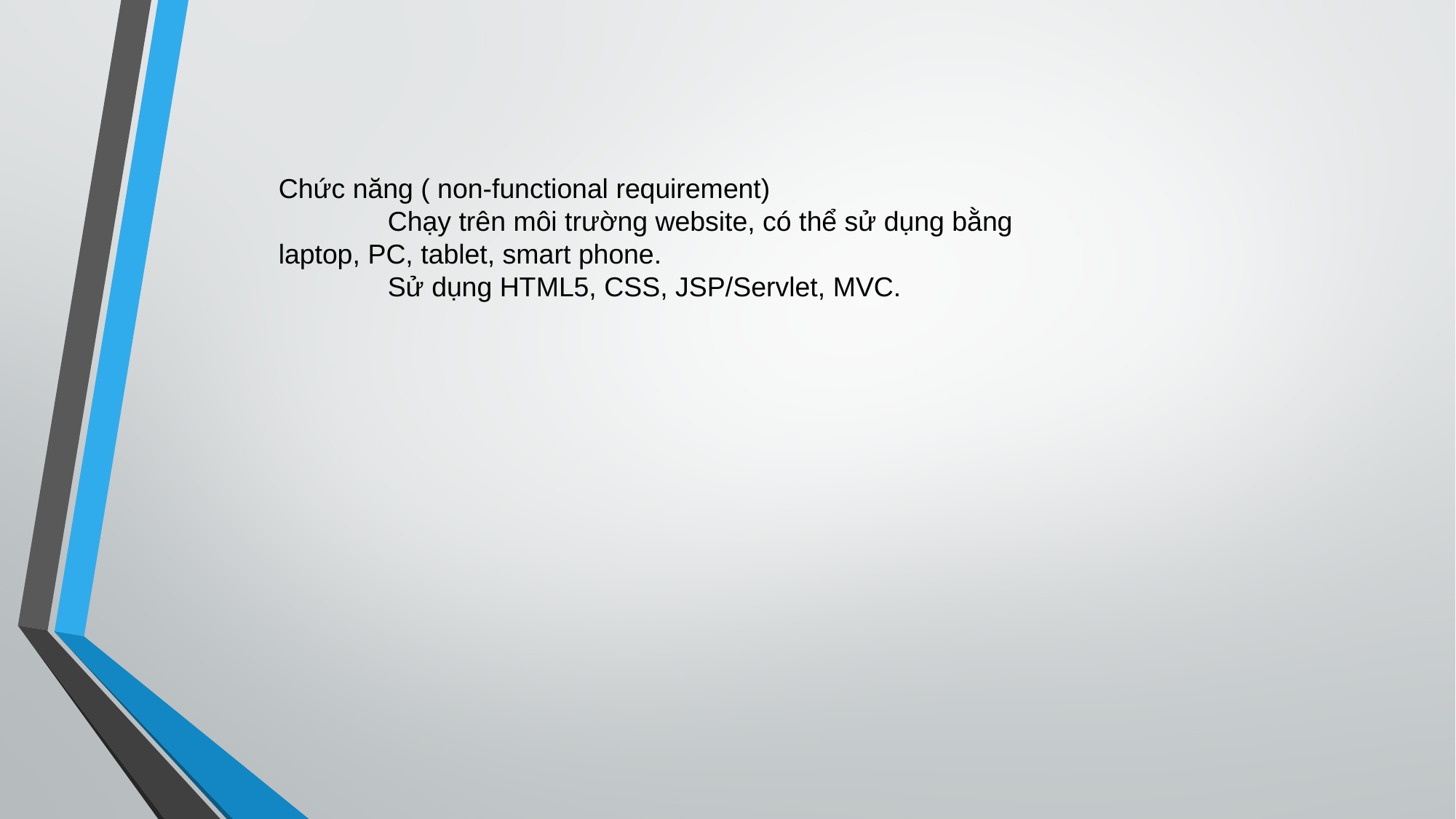

Chức năng ( non-functional requirement)
	Chạy trên môi trường website, có thể sử dụng bằng laptop, PC, tablet, smart phone.
	Sử dụng HTML5, CSS, JSP/Servlet, MVC.